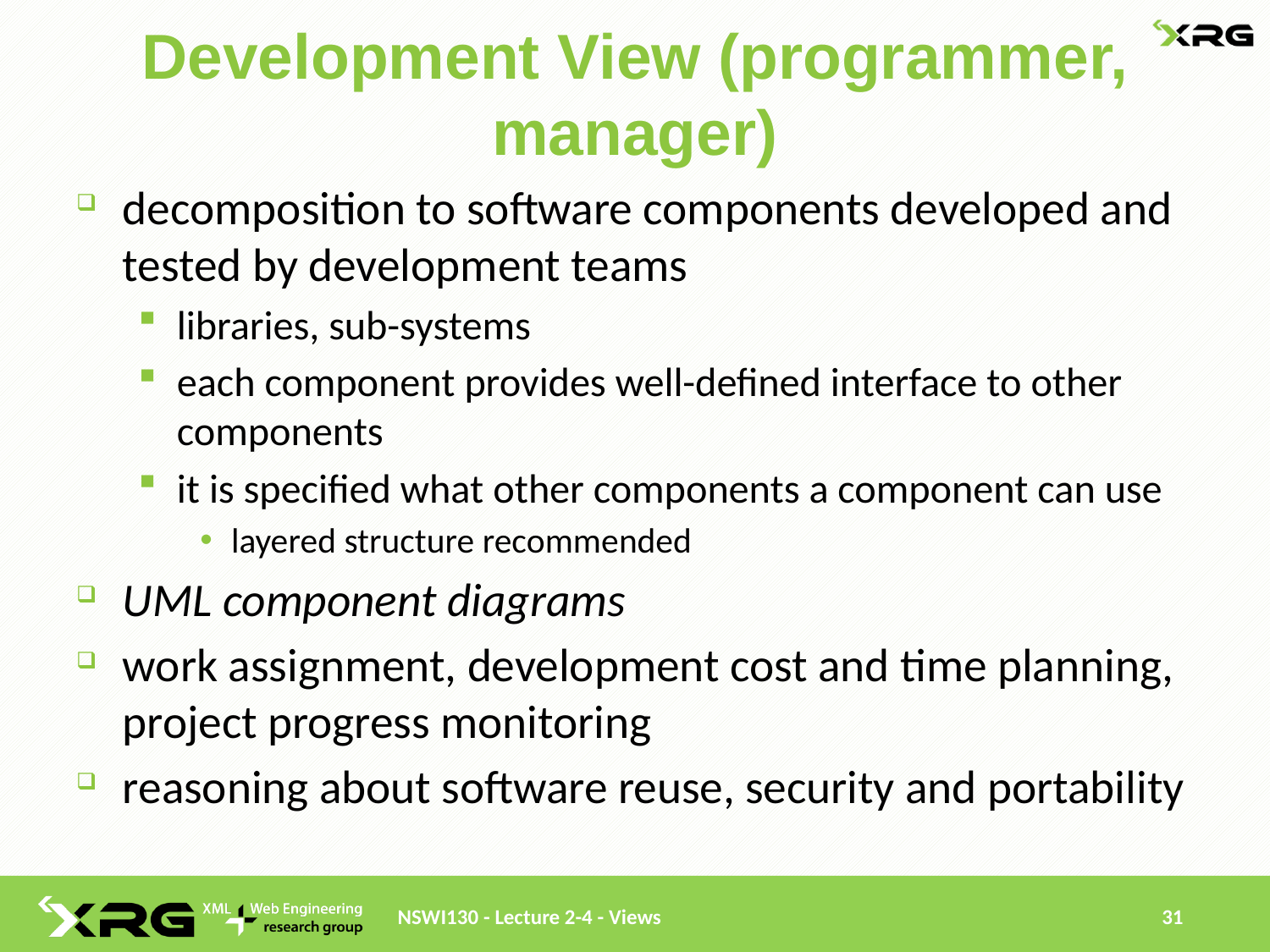

# Development View (programmer, manager)
decomposition to software components developed and tested by development teams
libraries, sub-systems
each component provides well-defined interface to other components
it is specified what other components a component can use
layered structure recommended
UML component diagrams
work assignment, development cost and time planning, project progress monitoring
reasoning about software reuse, security and portability
NSWI130 - Lecture 2-4 - Views
31